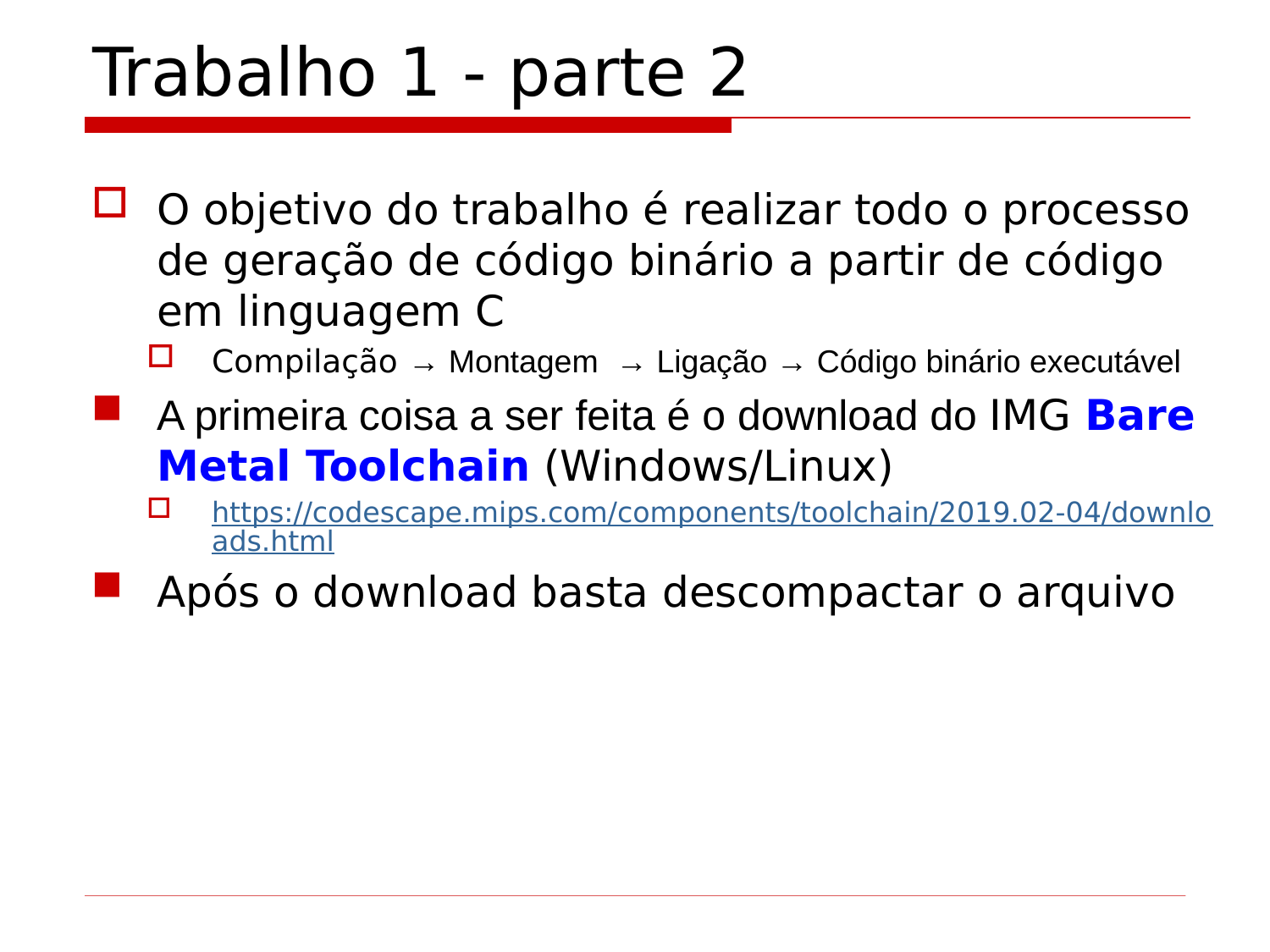

# Trabalho 1 - parte 2
O objetivo do trabalho é realizar todo o processo de geração de código binário a partir de código em linguagem C
Compilação → Montagem  → Ligação → Código binário executável
A primeira coisa a ser feita é o download do IMG Bare Metal Toolchain (Windows/Linux)
https://codescape.mips.com/components/toolchain/2019.02-04/downloads.html
Após o download basta descompactar o arquivo